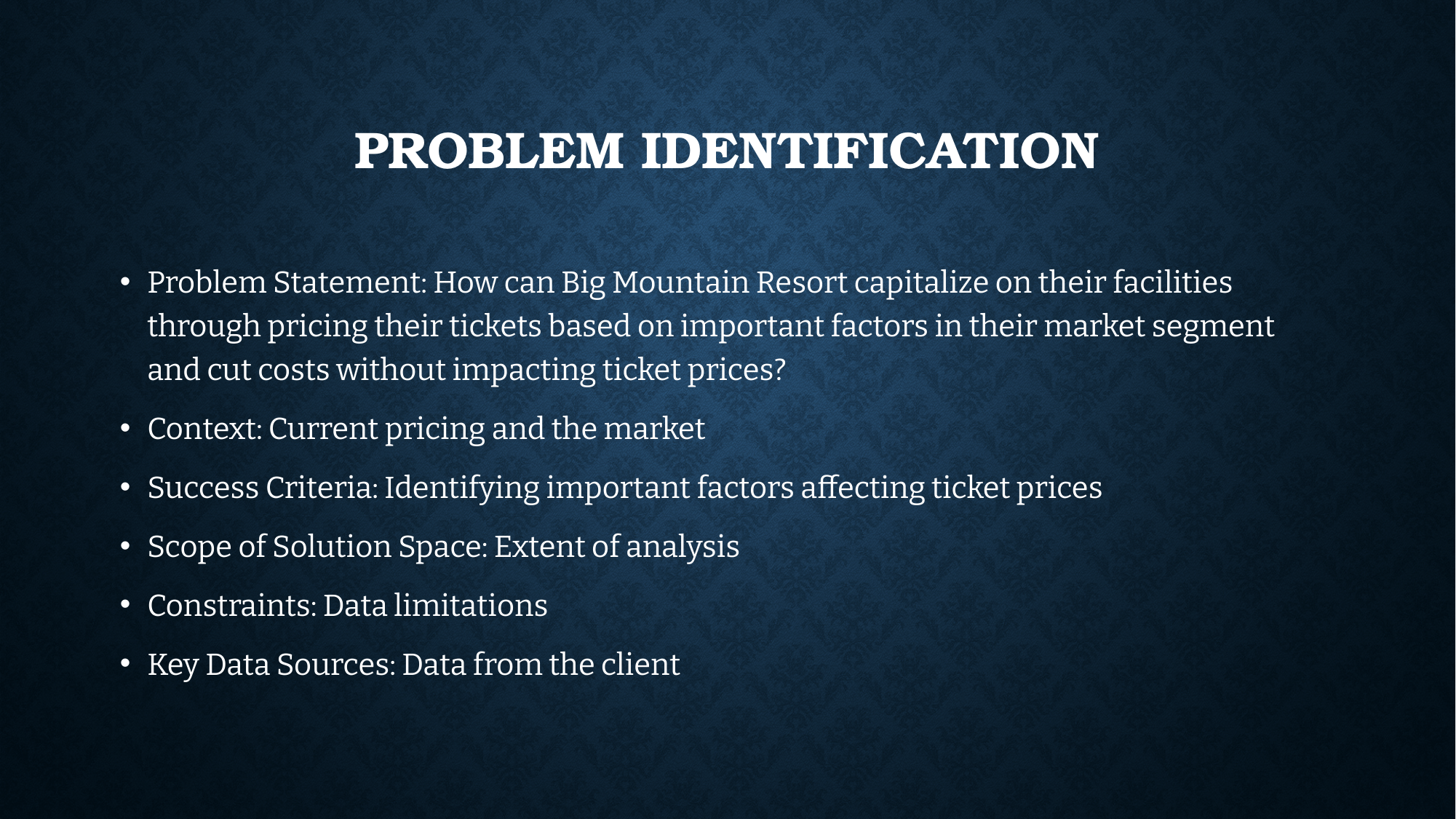

# Problem Identification
Problem Statement: How can Big Mountain Resort capitalize on their facilities through pricing their tickets based on important factors in their market segment and cut costs without impacting ticket prices?
Context: Current pricing and the market
Success Criteria: Identifying important factors affecting ticket prices
Scope of Solution Space: Extent of analysis
Constraints: Data limitations
Key Data Sources: Data from the client